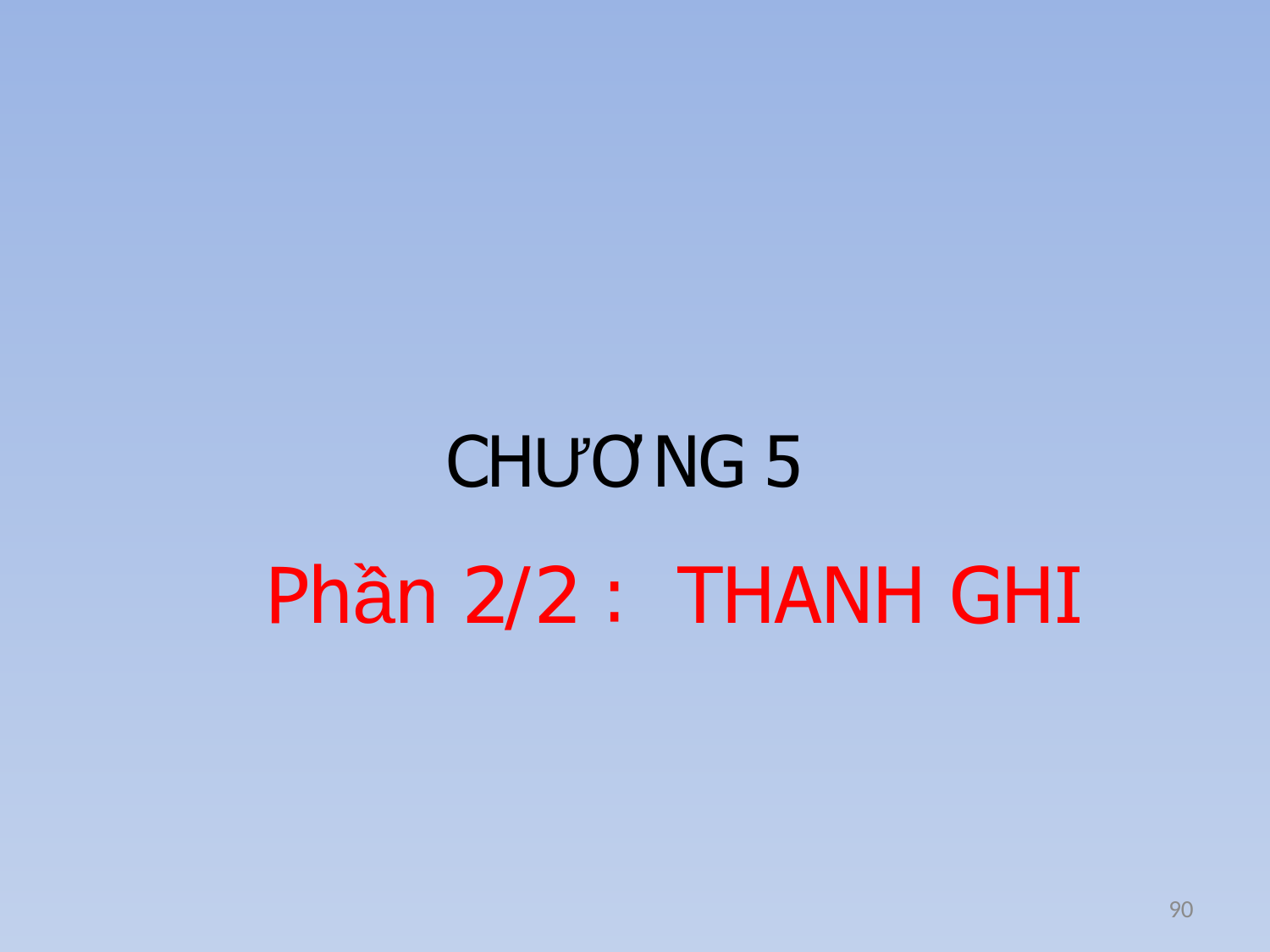

CHƯƠNG 5
Phần 2/2 :  THANH GHI
90